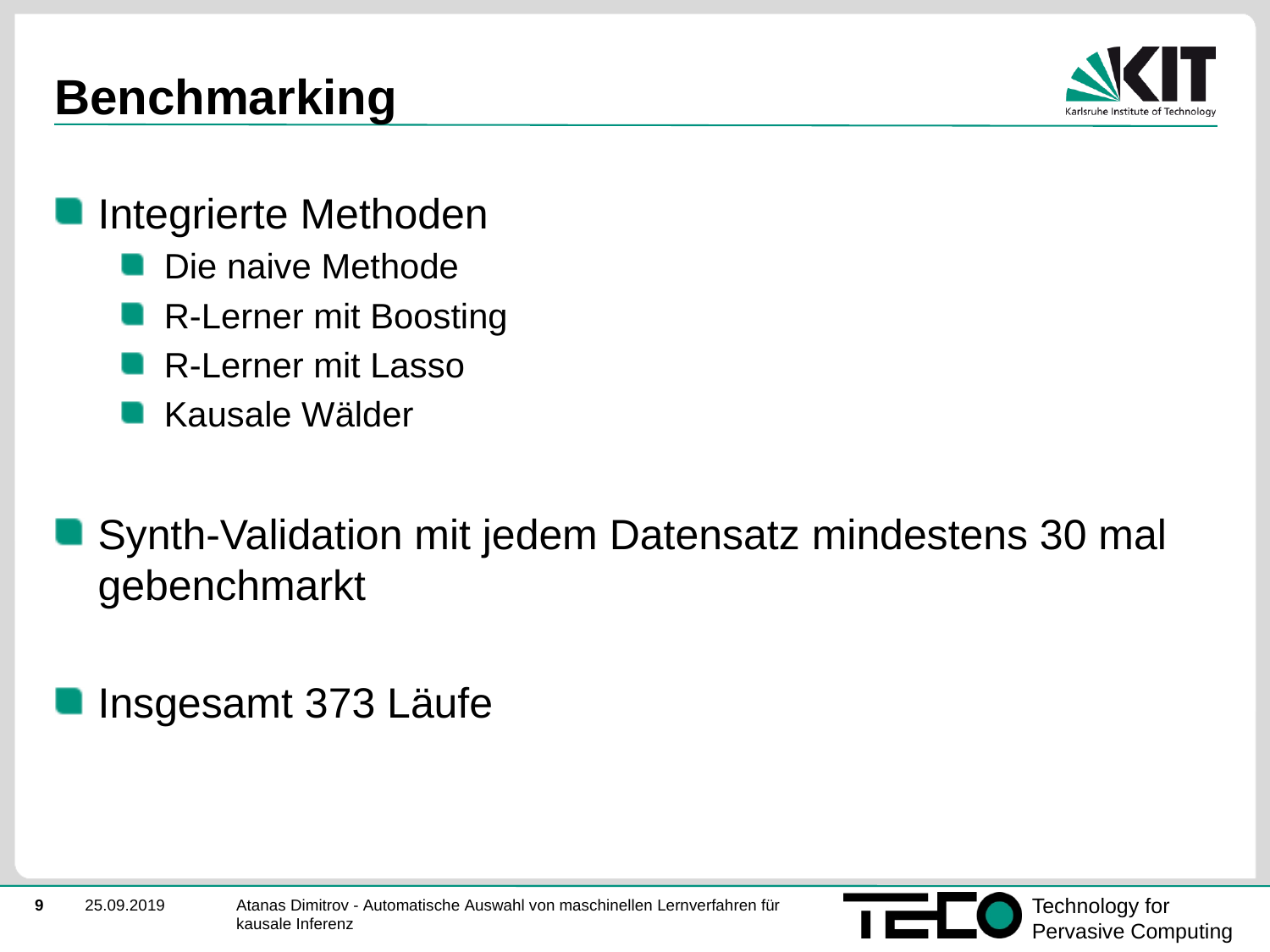

# Benchmarking
Integrierte Methoden
Die naive Methode
R-Lerner mit Boosting
R-Lerner mit Lasso
Kausale Wälder

Synth-Validation mit jedem Datensatz mindestens 30 mal gebenchmarkt

Insgesamt 373 Läufe

Atanas Dimitrov - Automatische Auswahl von maschinellen Lernverfahren für kausale Inferenz